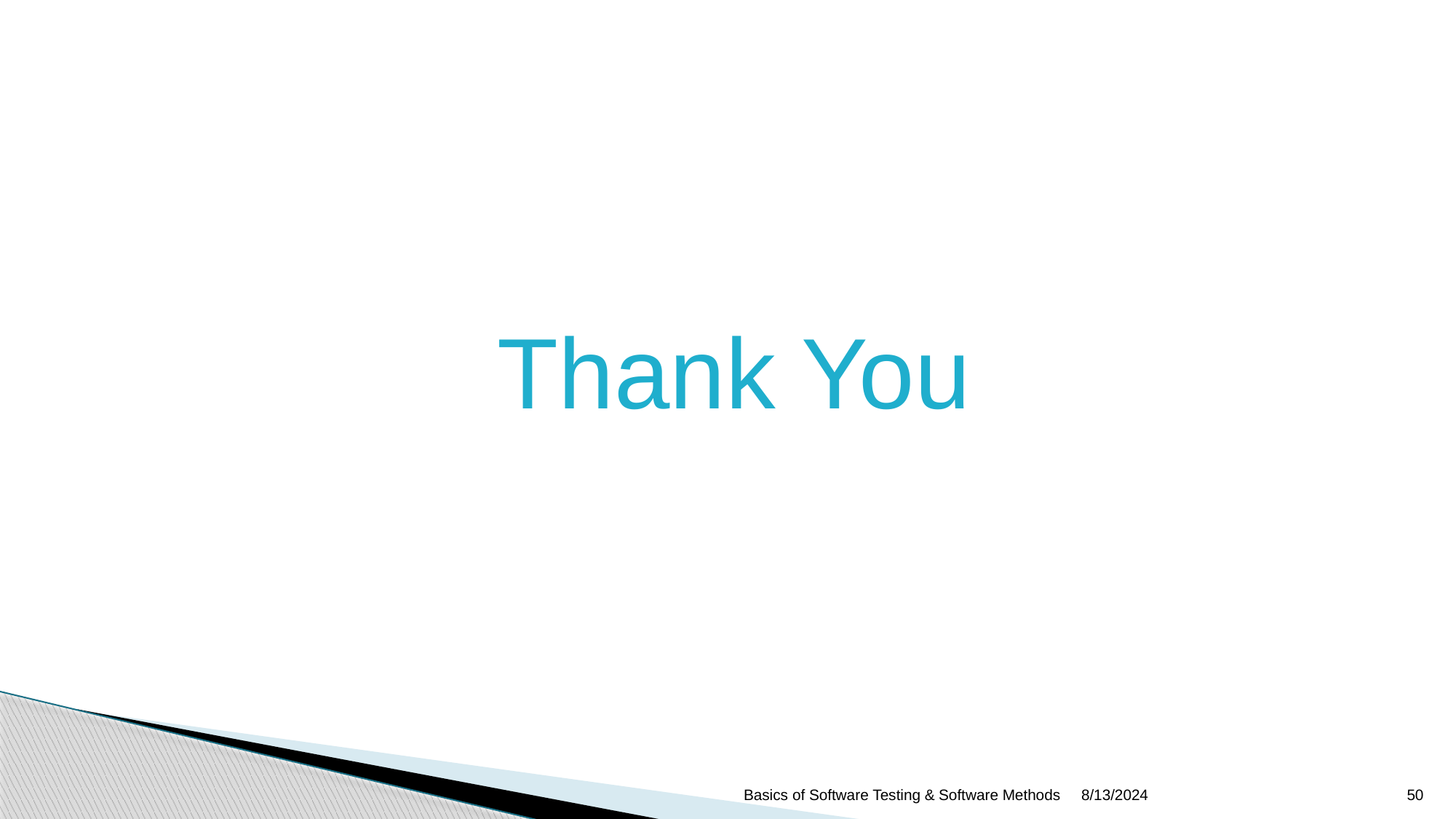

Thank You
8/13/2024
Basics of Software Testing & Software Methods
50